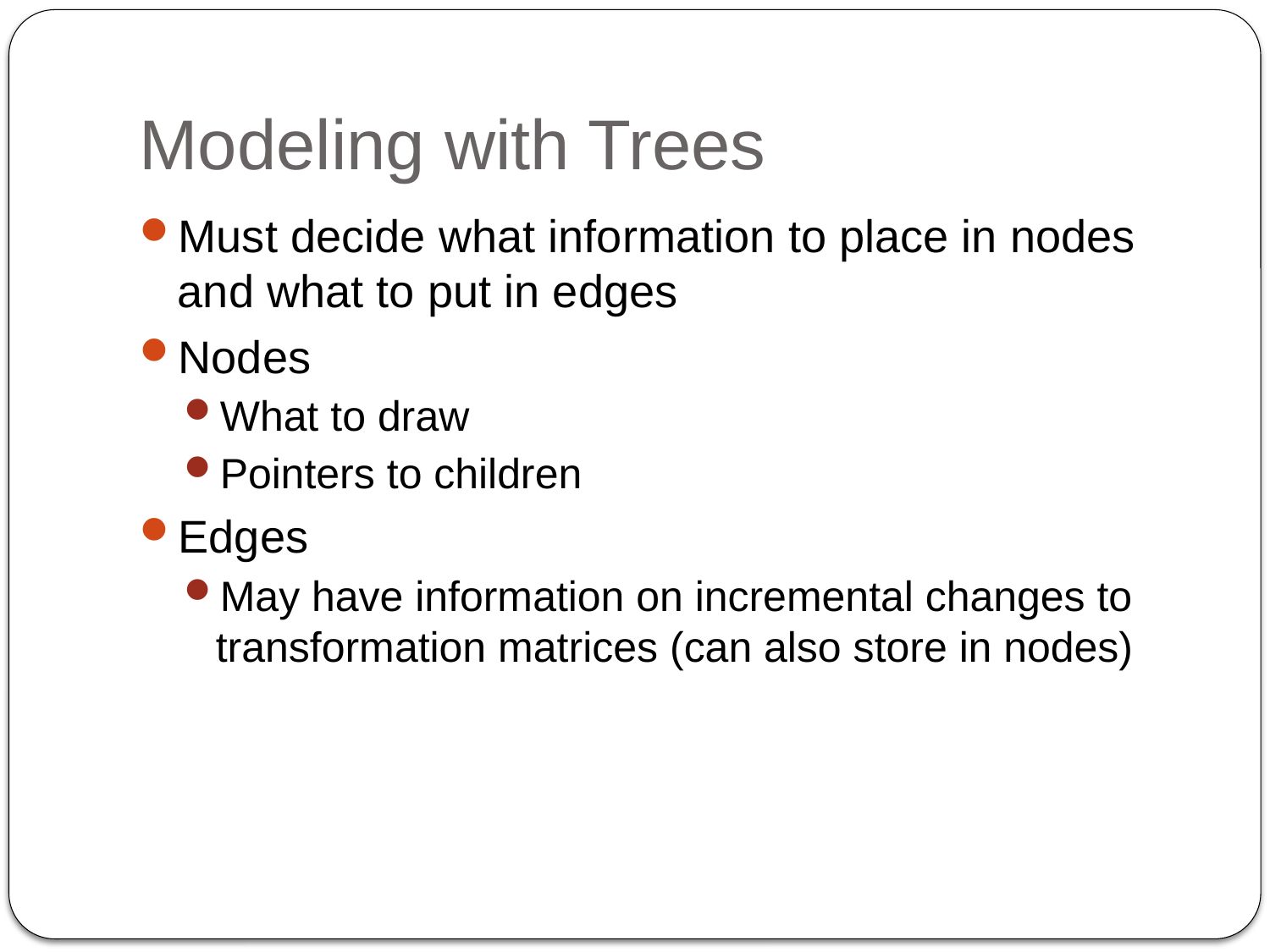

# Modeling with Trees
Must decide what information to place in nodes and what to put in edges
Nodes
What to draw
Pointers to children
Edges
May have information on incremental changes to transformation matrices (can also store in nodes)